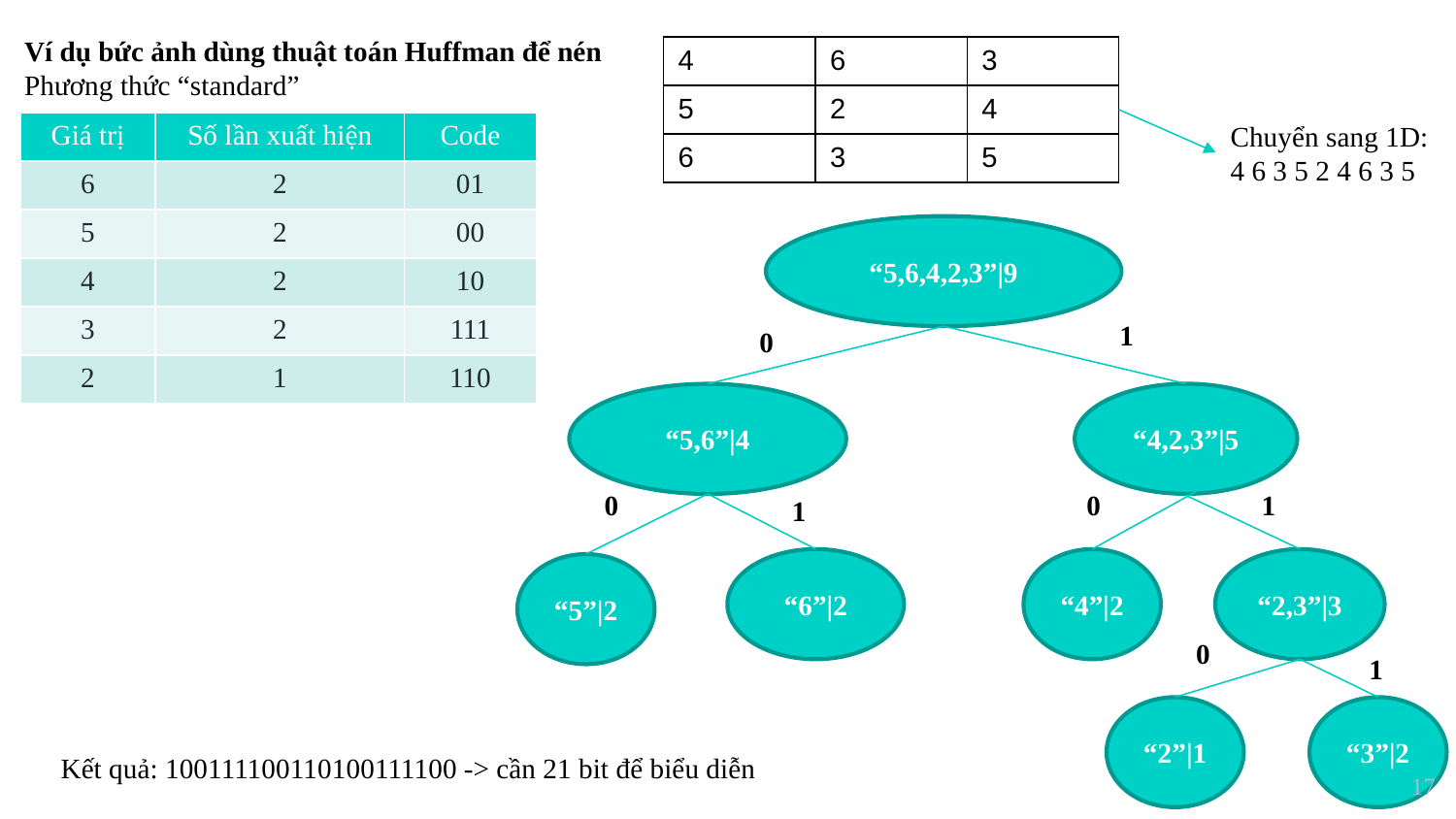

Ví dụ bức ảnh dùng thuật toán Huffman để nén
Phương thức “standard”
| 4 | 6 | 3 |
| --- | --- | --- |
| 5 | 2 | 4 |
| 6 | 3 | 5 |
Chuyển sang 1D:
4 6 3 5 2 4 6 3 5
| Giá trị | Số lần xuất hiện | Code |
| --- | --- | --- |
| 6 | 2 | 01 |
| 5 | 2 | 00 |
| 4 | 2 | 10 |
| 3 | 2 | 111 |
| 2 | 1 | 110 |
“5,6,4,2,3”|9
1
0
“4,2,3”|5
“5,6”|4
0
0
1
1
“6”|2
“4”|2
“2,3”|3
“5”|2
0
1
“2”|1
“3”|2
Kết quả: 100111100110100111100 -> cần 21 bit để biểu diễn
17